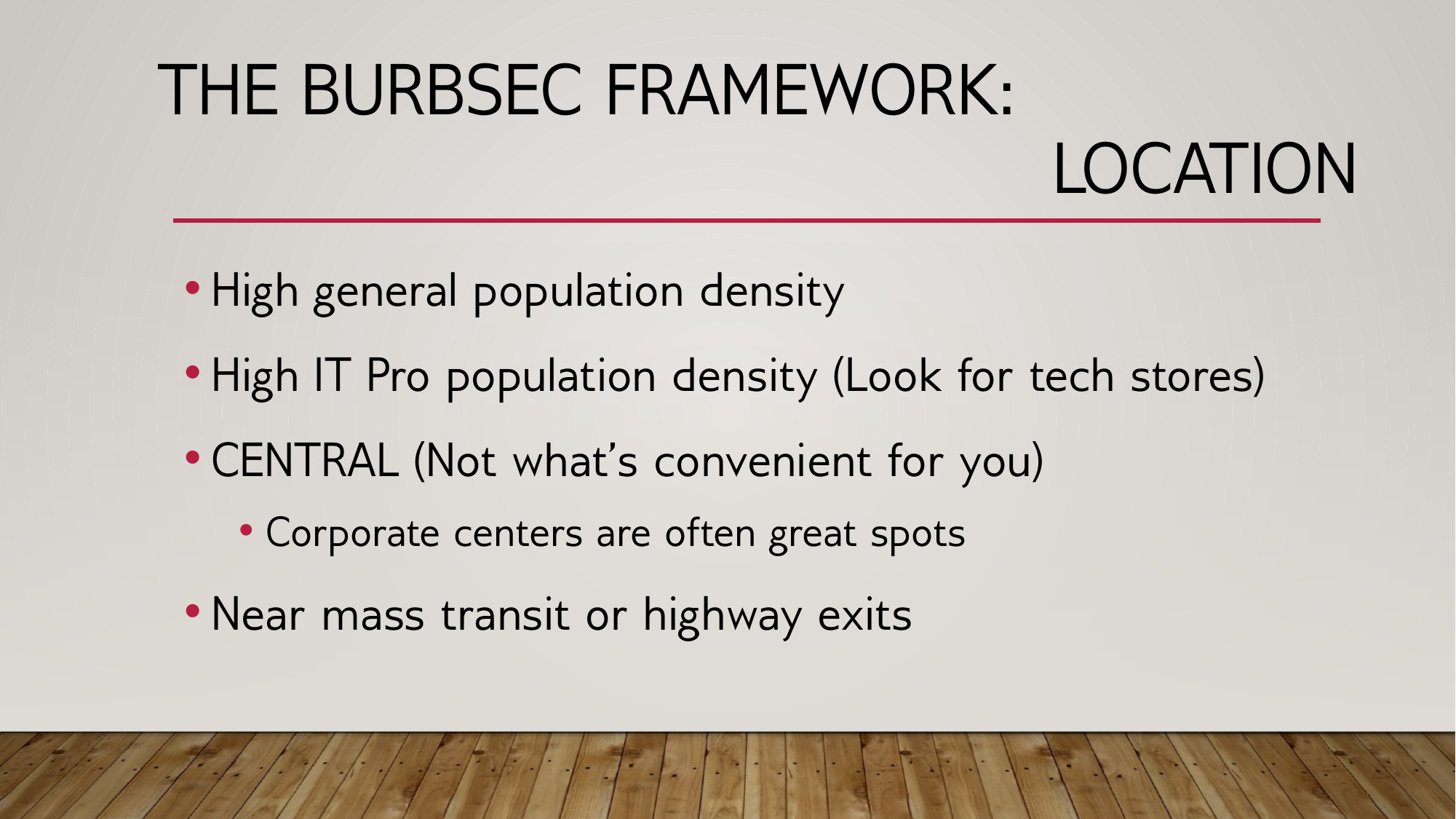

# The BurbSec Framework: Location
High general population density
High IT Pro population density (Look for tech stores)
CENTRAL (Not what’s convenient for you)
Corporate centers are often great spots
Near mass transit or highway exits